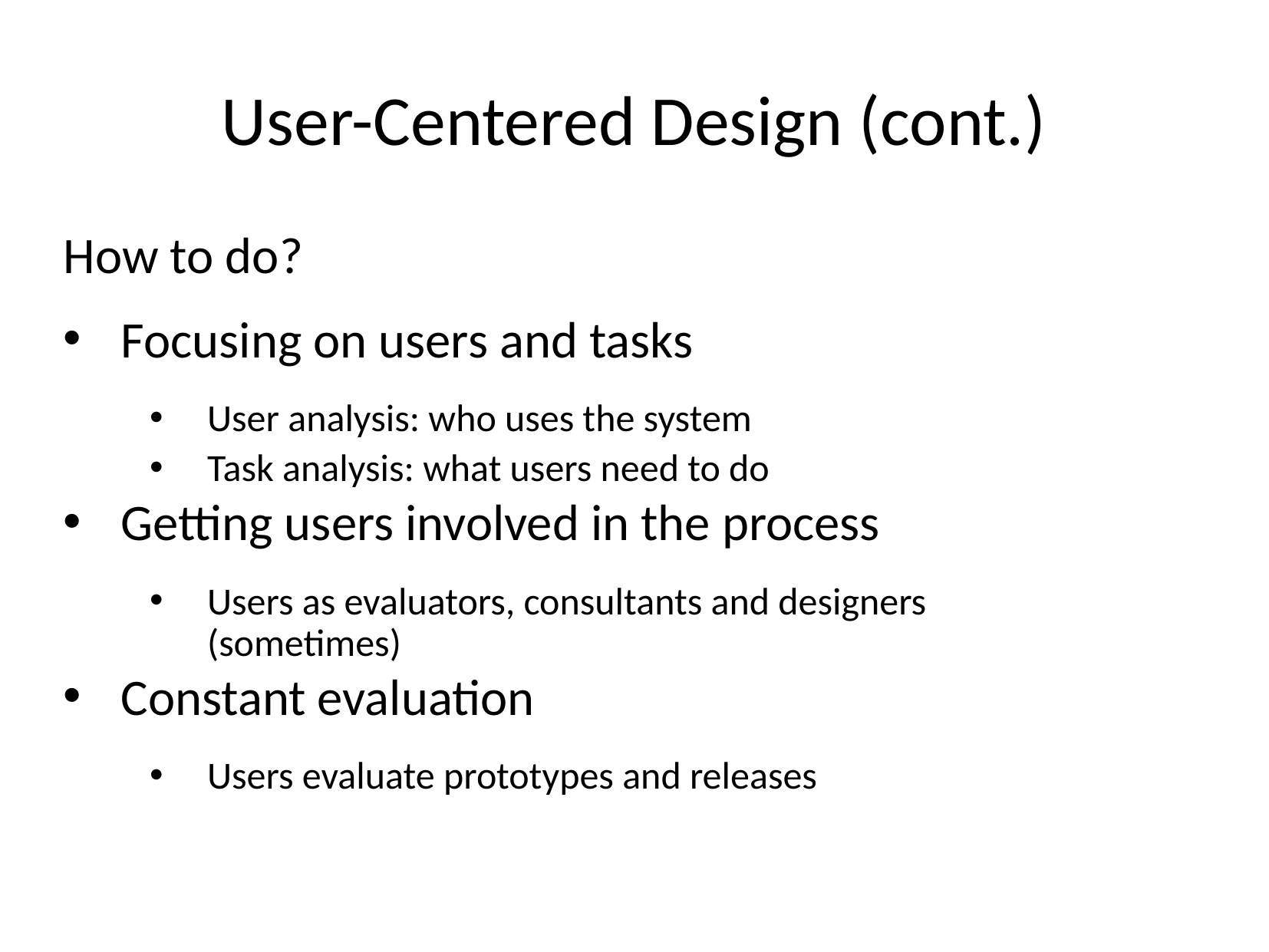

# User-Centered Design (cont.)
How to do?
Focusing on users and tasks
User analysis: who uses the system
Task analysis: what users need to do
Getting users involved in the process
Users as evaluators, consultants and designers
(sometimes)
Constant evaluation
Users evaluate prototypes and releases